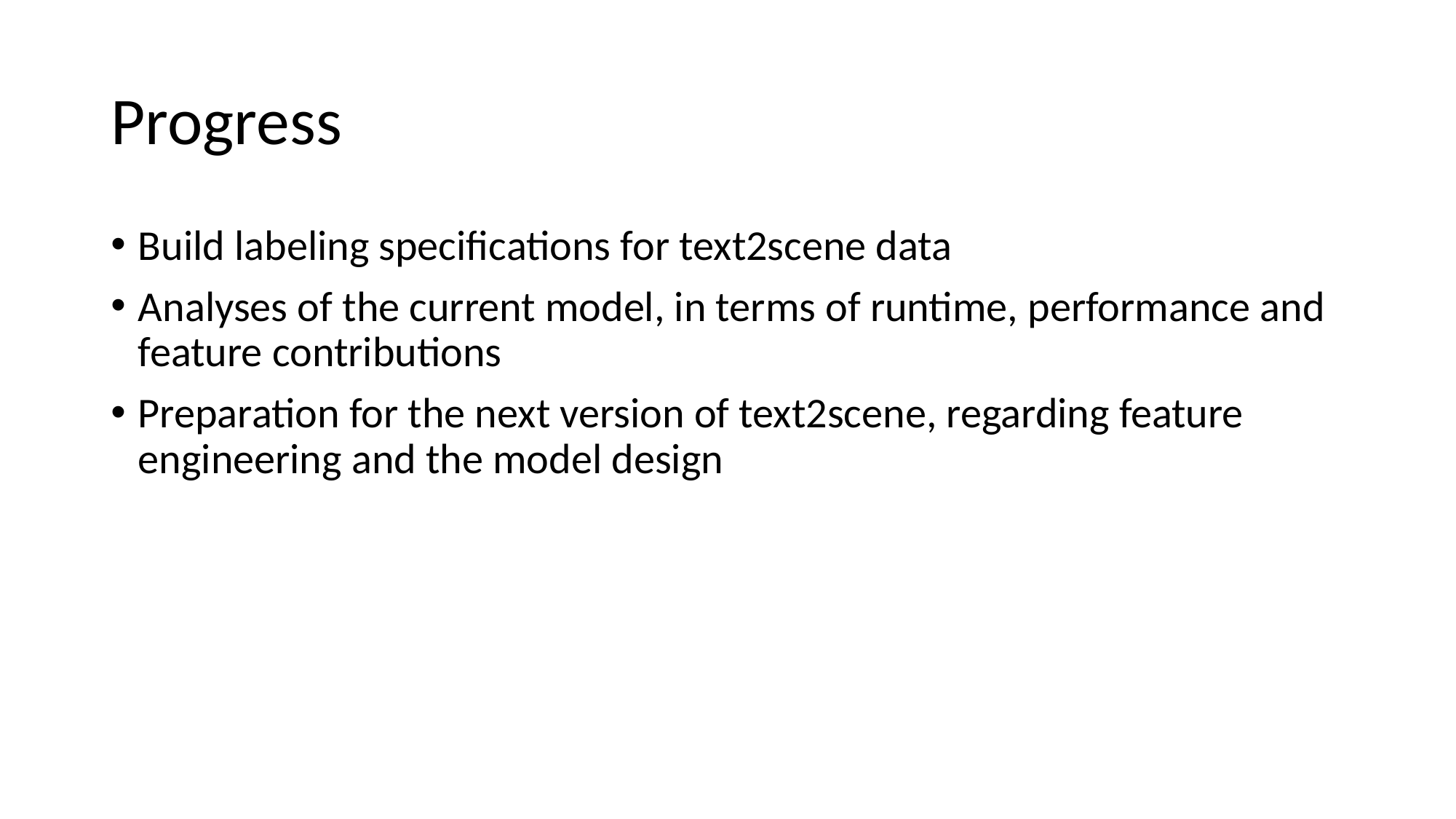

# Progress
Build labeling specifications for text2scene data
Analyses of the current model, in terms of runtime, performance and feature contributions
Preparation for the next version of text2scene, regarding feature engineering and the model design